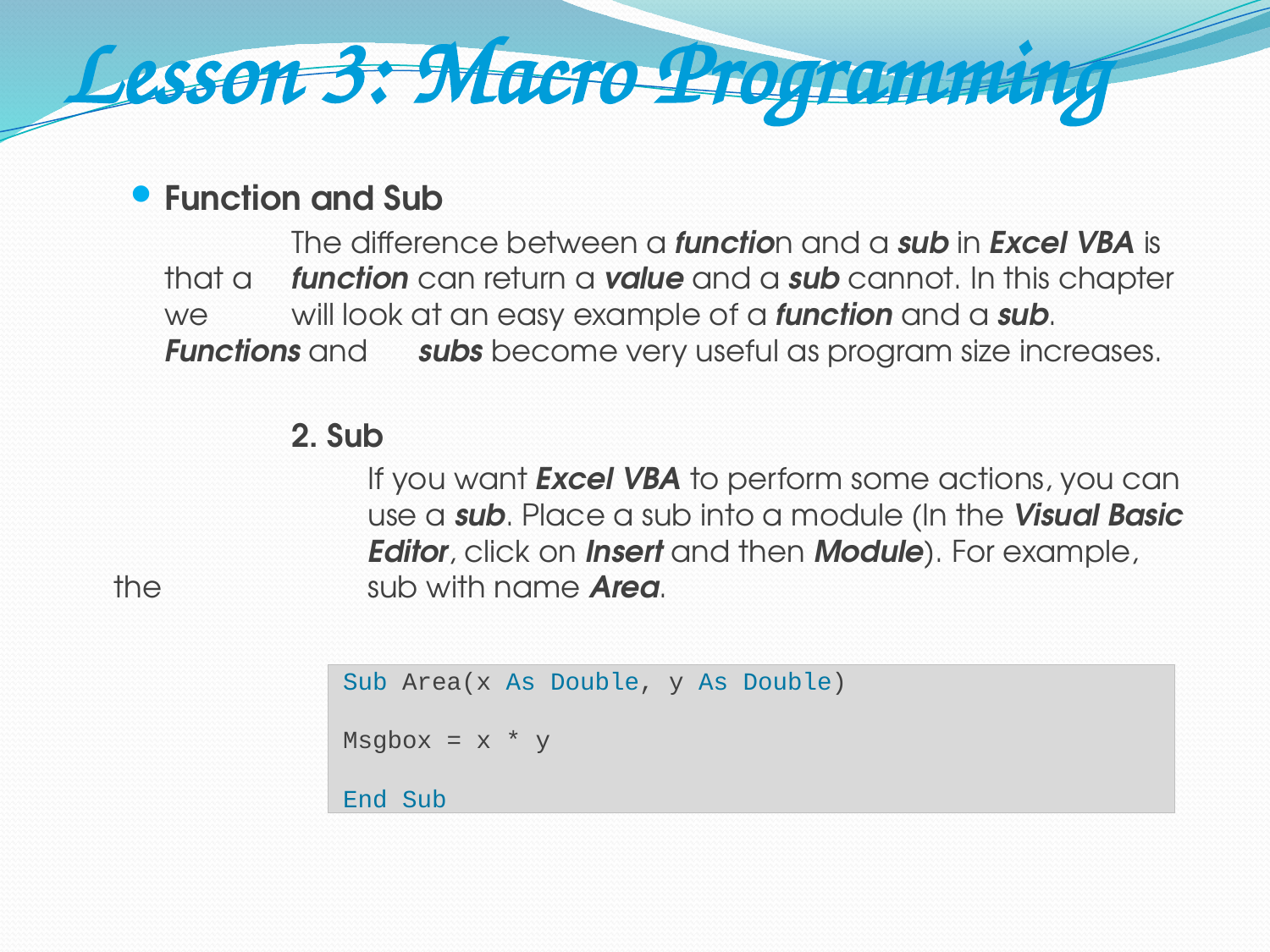

# Lesson 3: Macro Programming
Function and Sub
		The difference between a function and a sub in Excel VBA is that a 	function can return a value and a sub cannot. In this chapter we 	will look at an easy example of a function and a sub. Functions and 	subs become very useful as program size increases.

		2. Sub
			If you want Excel VBA to perform some actions, you can 		use a sub. Place a sub into a module (In the Visual Basic 		Editor, click on Insert and then Module). For example, the 		sub with name Area.
 Sub Area(x As Double, y As Double)
 Msgbox = x * y
 End Sub